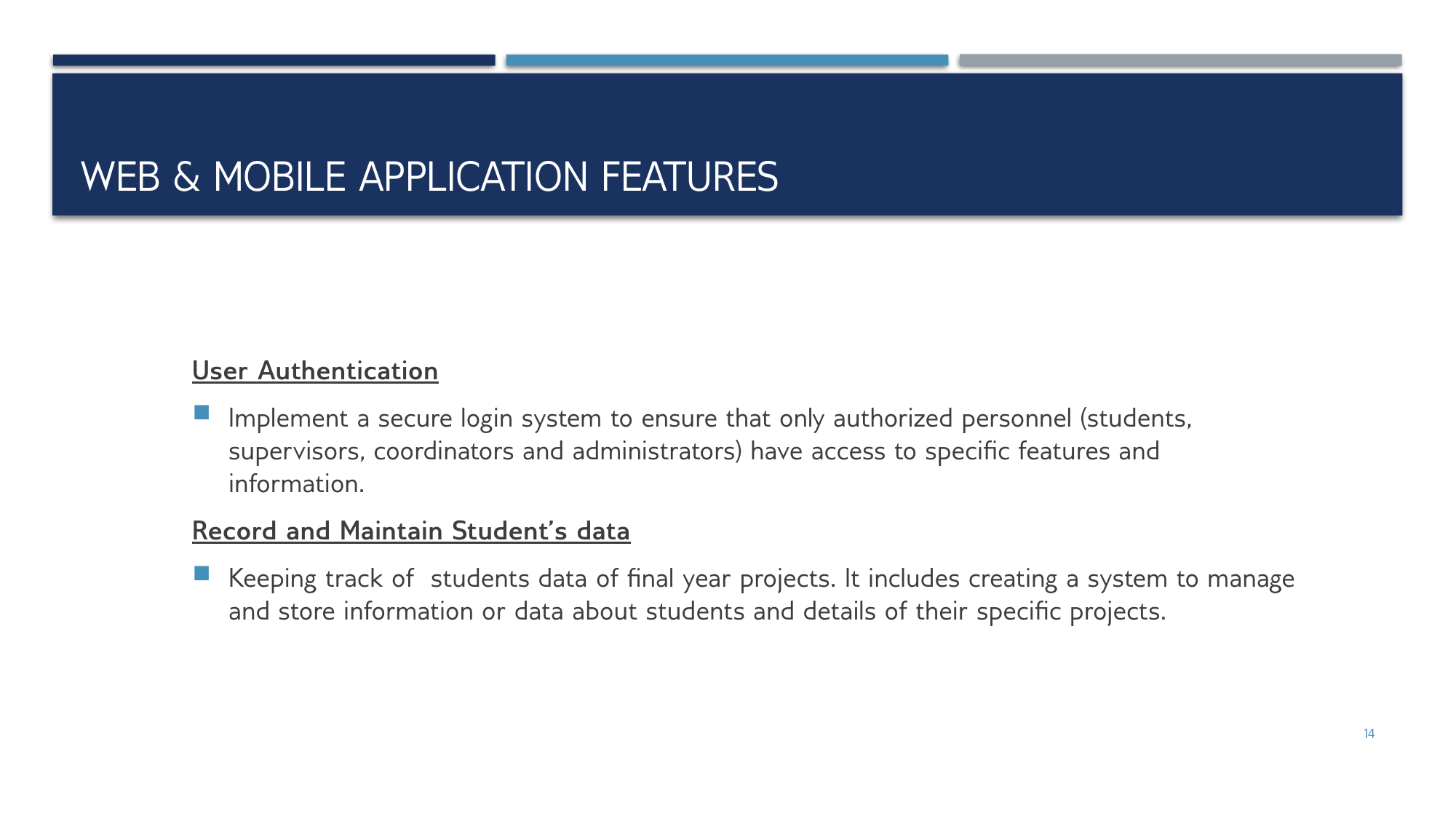

# Web & mobile application Features
User Authentication
Implement a secure login system to ensure that only authorized personnel (students, supervisors, coordinators and administrators) have access to specific features and information.
Record and Maintain Student’s data
Keeping track of  students data of final year projects. It includes creating a system to manage and store information or data about students and details of their specific projects.

14